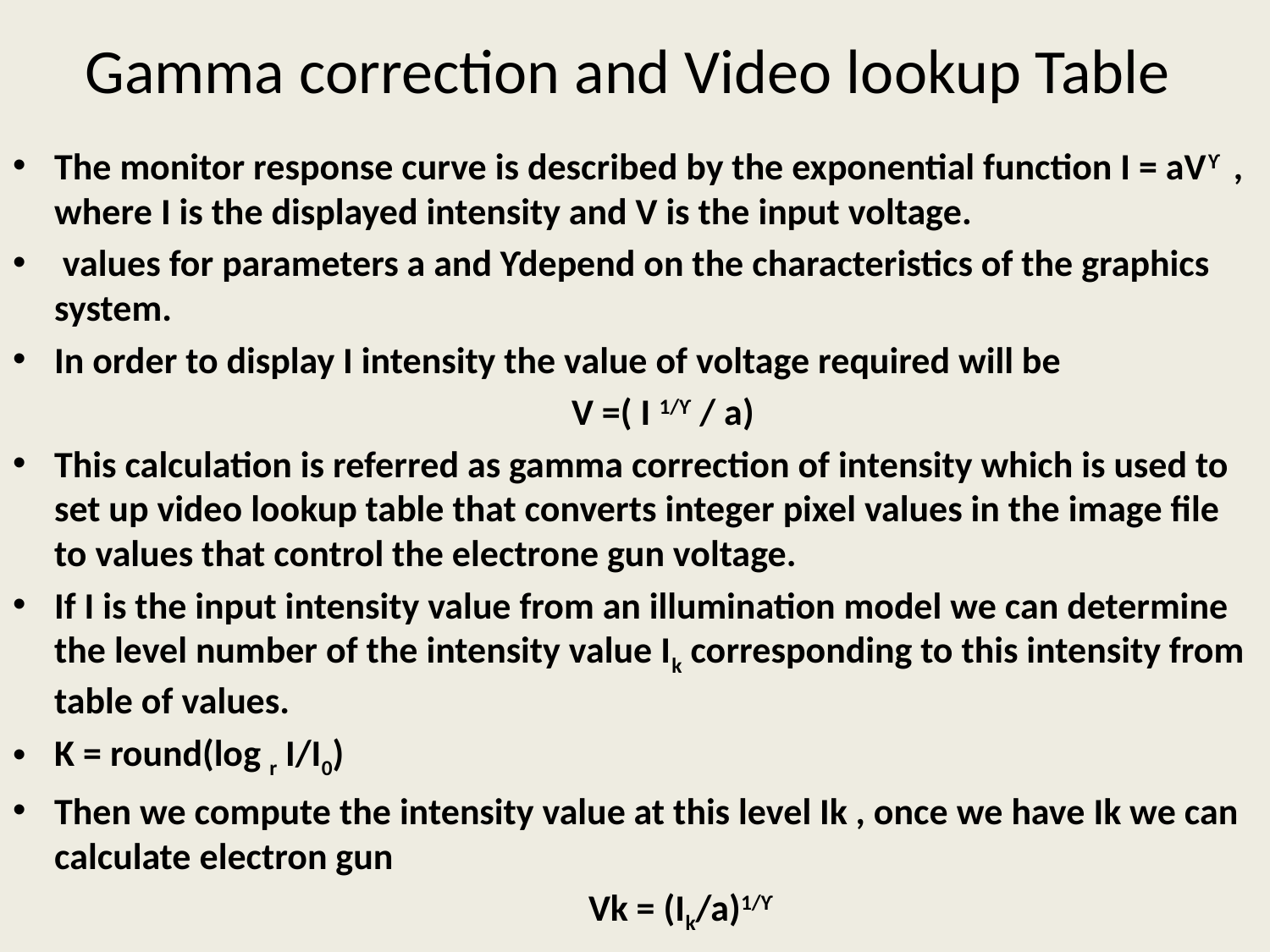

# Gamma correction and Video lookup Table
The monitor response curve is described by the exponential function I = aVƳ  , where I is the displayed intensity and V is the input voltage.
 values for parameters a and Ƴdepend on the characteristics of the graphics system.
In order to display I intensity the value of voltage required will be
                                                                  V =( I 1/Ƴ / a)
This calculation is referred as gamma correction of intensity which is used to set up video lookup table that converts integer pixel values in the image file to values that control the electrone gun voltage.
If I is the input intensity value from an illumination model we can determine the level number of the intensity value Ik corresponding to this intensity from table of values.
K = round(log r I/I0)
Then we compute the intensity value at this level Ik , once we have Ik we can calculate electron gun
                                                                    Vk = (Ik/a)1/Ƴ